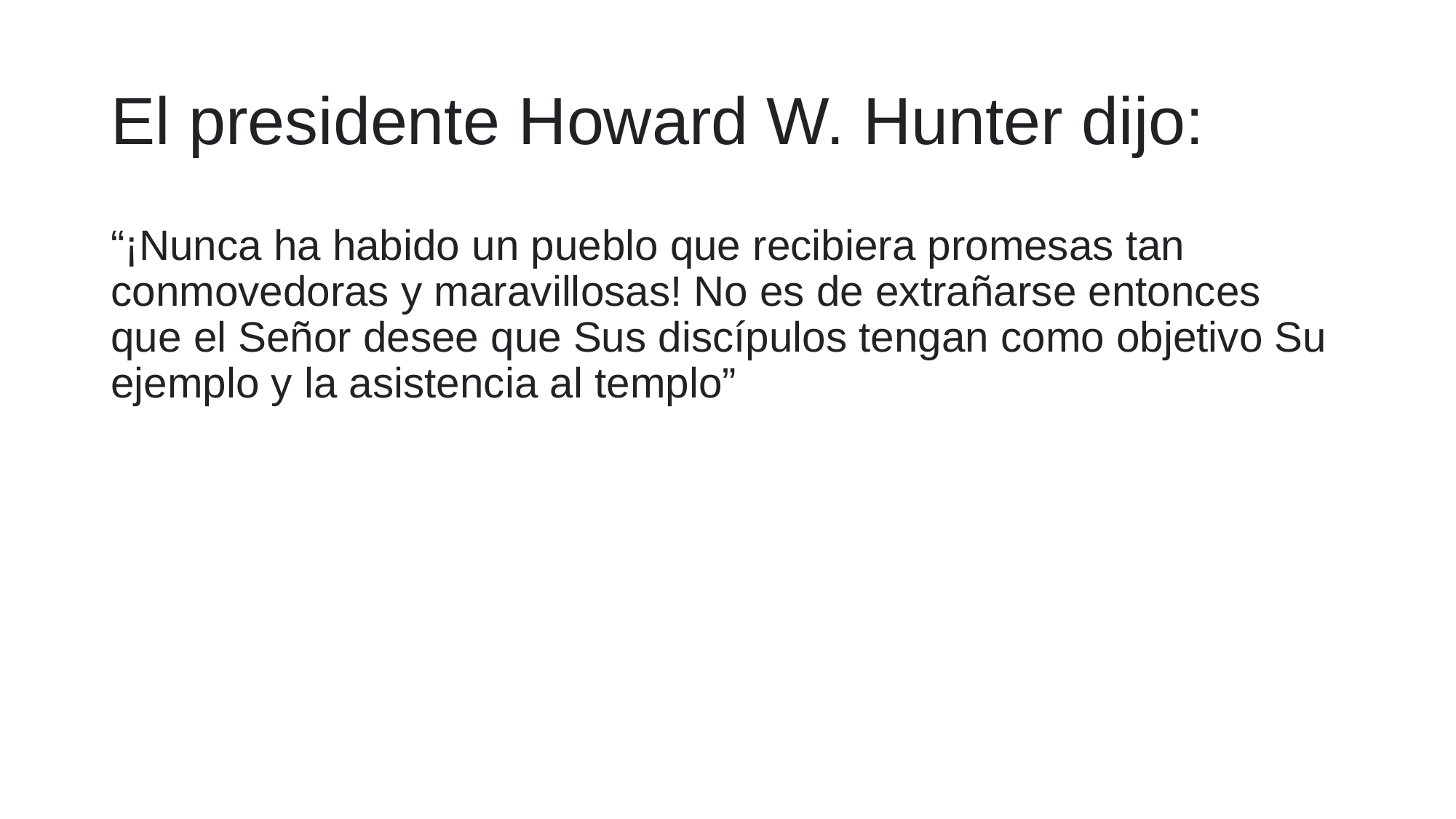

# El presidente Howard W. Hunter dijo:
“¡Nunca ha habido un pueblo que recibiera promesas tan conmovedoras y maravillosas! No es de extrañarse entonces que el Señor desee que Sus discípulos tengan como objetivo Su ejemplo y la asistencia al templo”